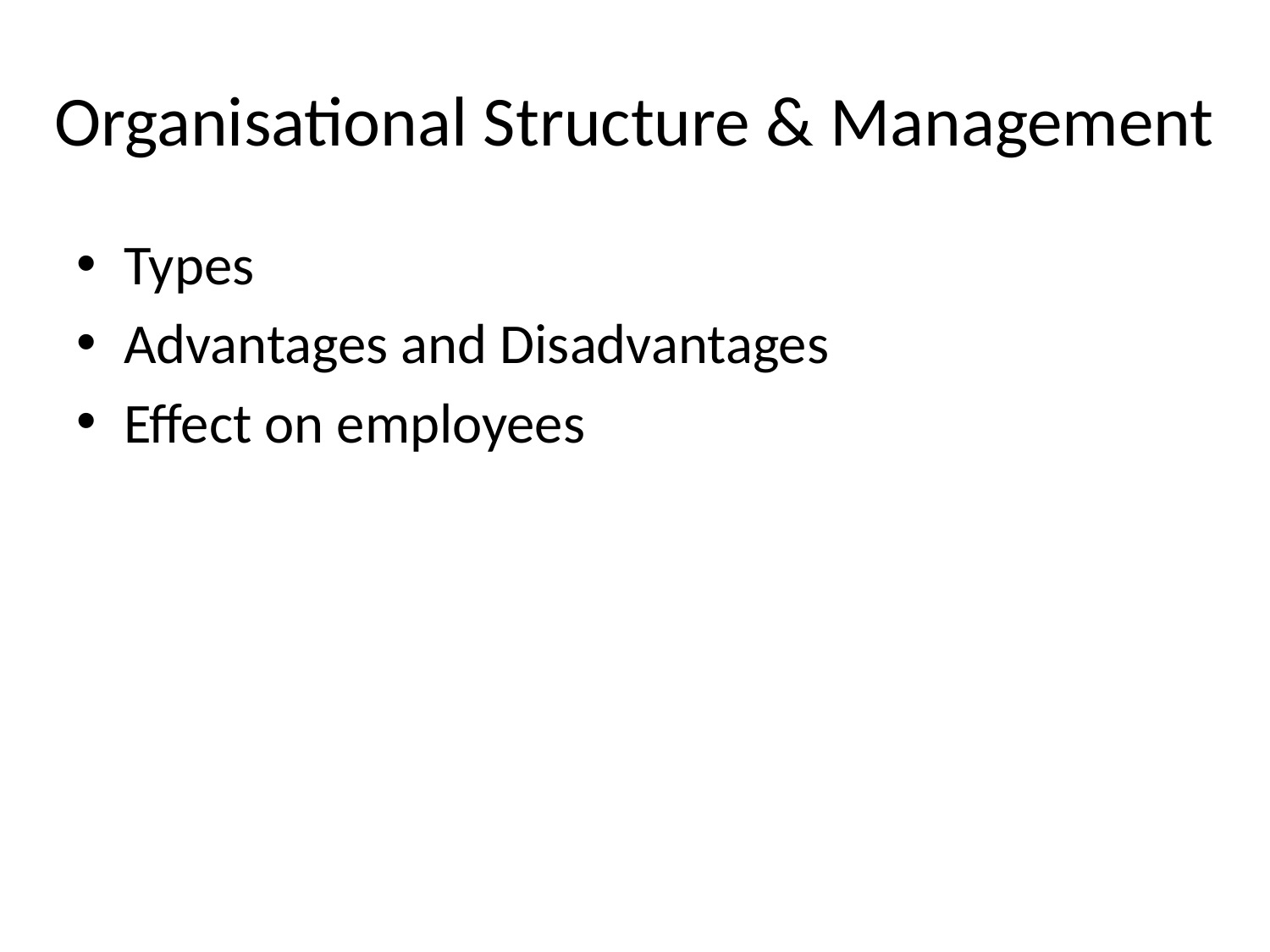

# Organisational Structure & Management
Types
Advantages and Disadvantages
Effect on employees